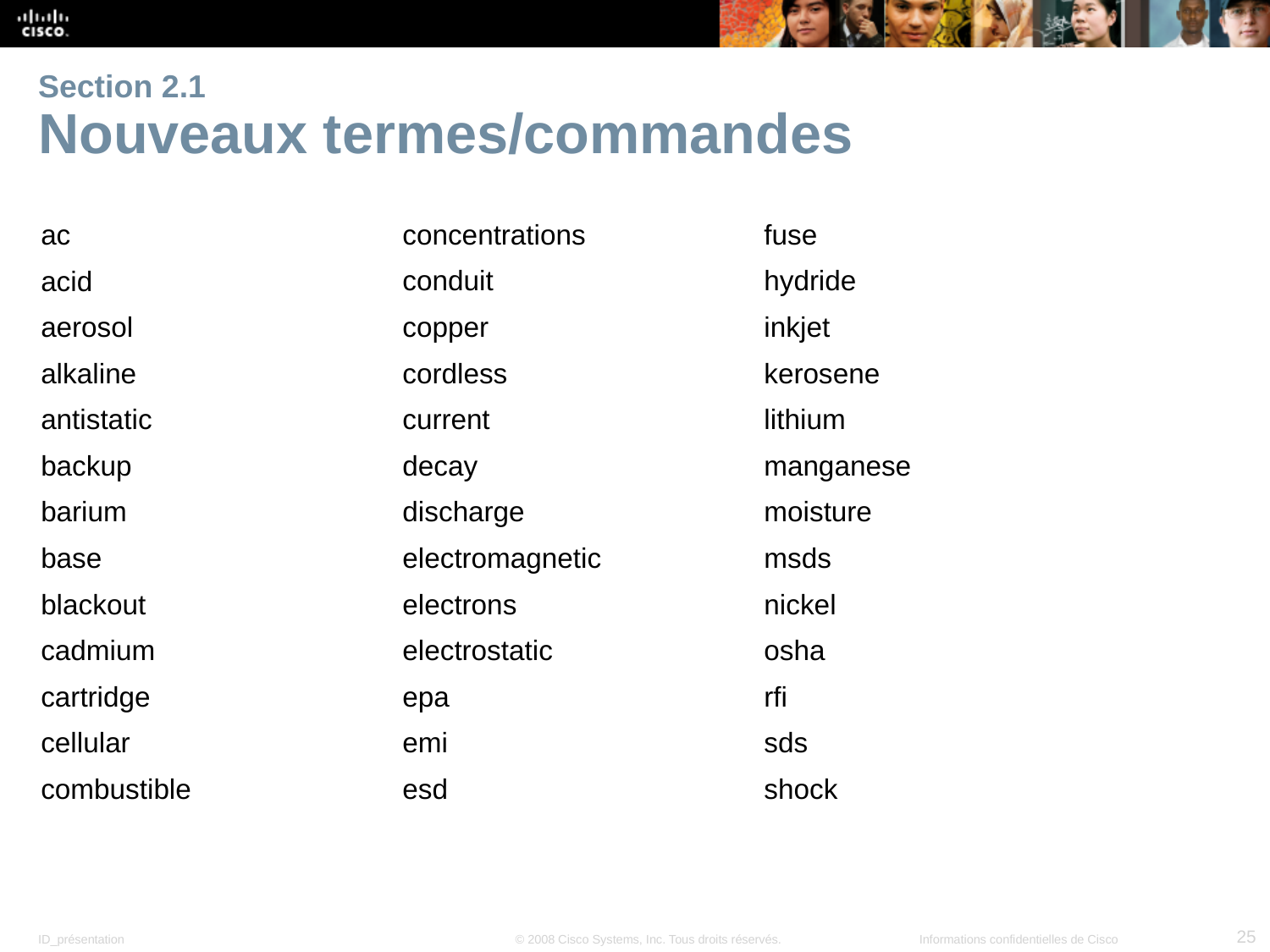

# Section 2.1 Nouveaux termes/commandes
ac
acid
aerosol
alkaline
antistatic
backup
barium
base
blackout
cadmium
cartridge
cellular
combustible
concentrations
conduit
copper
cordless
current
decay
discharge
electromagnetic
electrons
electrostatic
epa
emi
esd
fuse
hydride
inkjet
kerosene
lithium
manganese
moisture
msds
nickel
osha
rfi
sds
shock